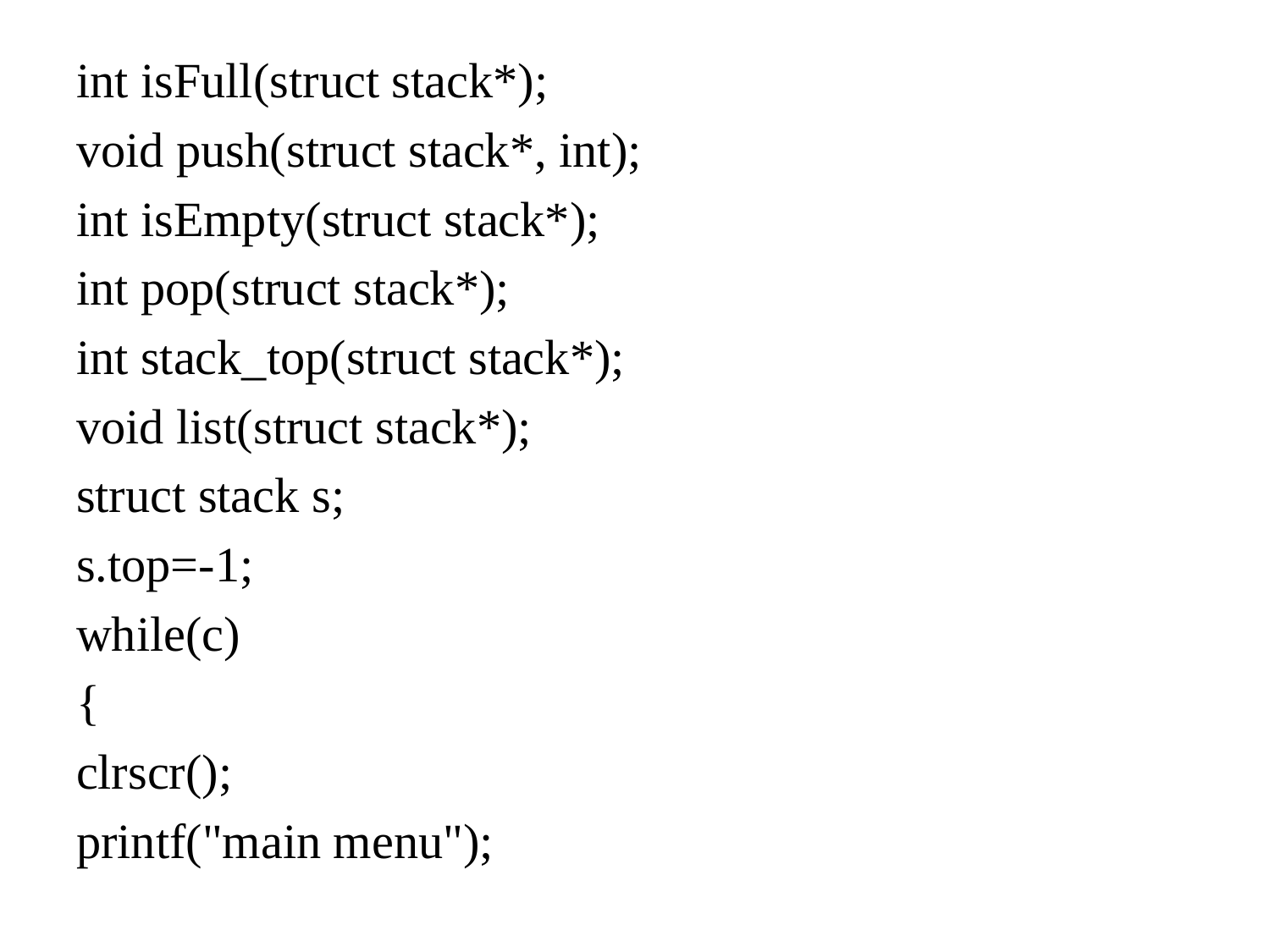

int isFull(struct stack*);
void push(struct stack*, int);
int isEmpty(struct stack*);
int pop(struct stack*);
int stack_top(struct stack*);
void list(struct stack*);
struct stack s;
s.top=-1;
while(c)
{
clrscr();
printf("main menu");